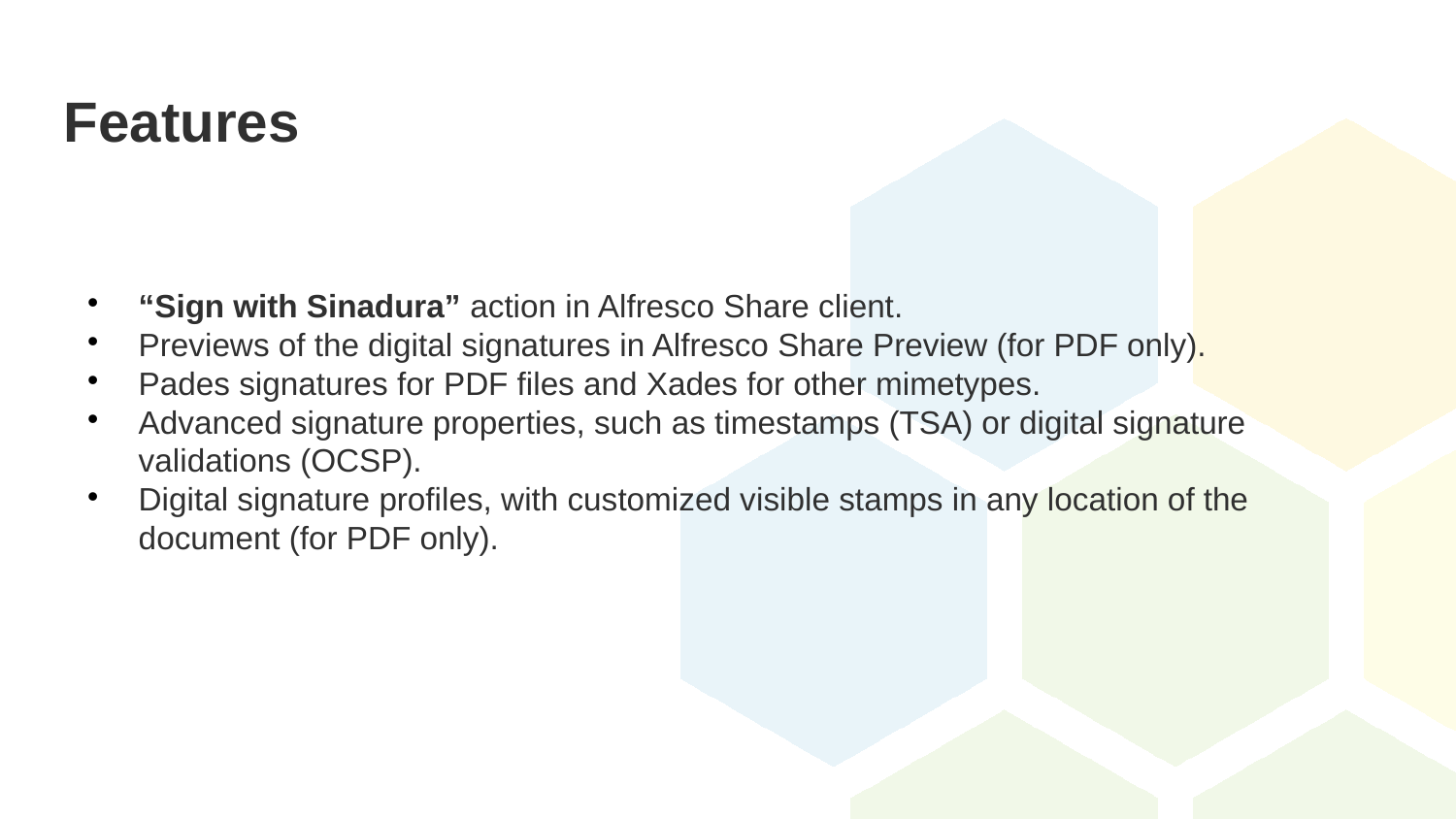

Features

“Sign with Sinadura” action in Alfresco Share client.
Previews of the digital signatures in Alfresco Share Preview (for PDF only).
Pades signatures for PDF files and Xades for other mimetypes.
Advanced signature properties, such as timestamps (TSA) or digital signature validations (OCSP).
Digital signature profiles, with customized visible stamps in any location of the document (for PDF only).